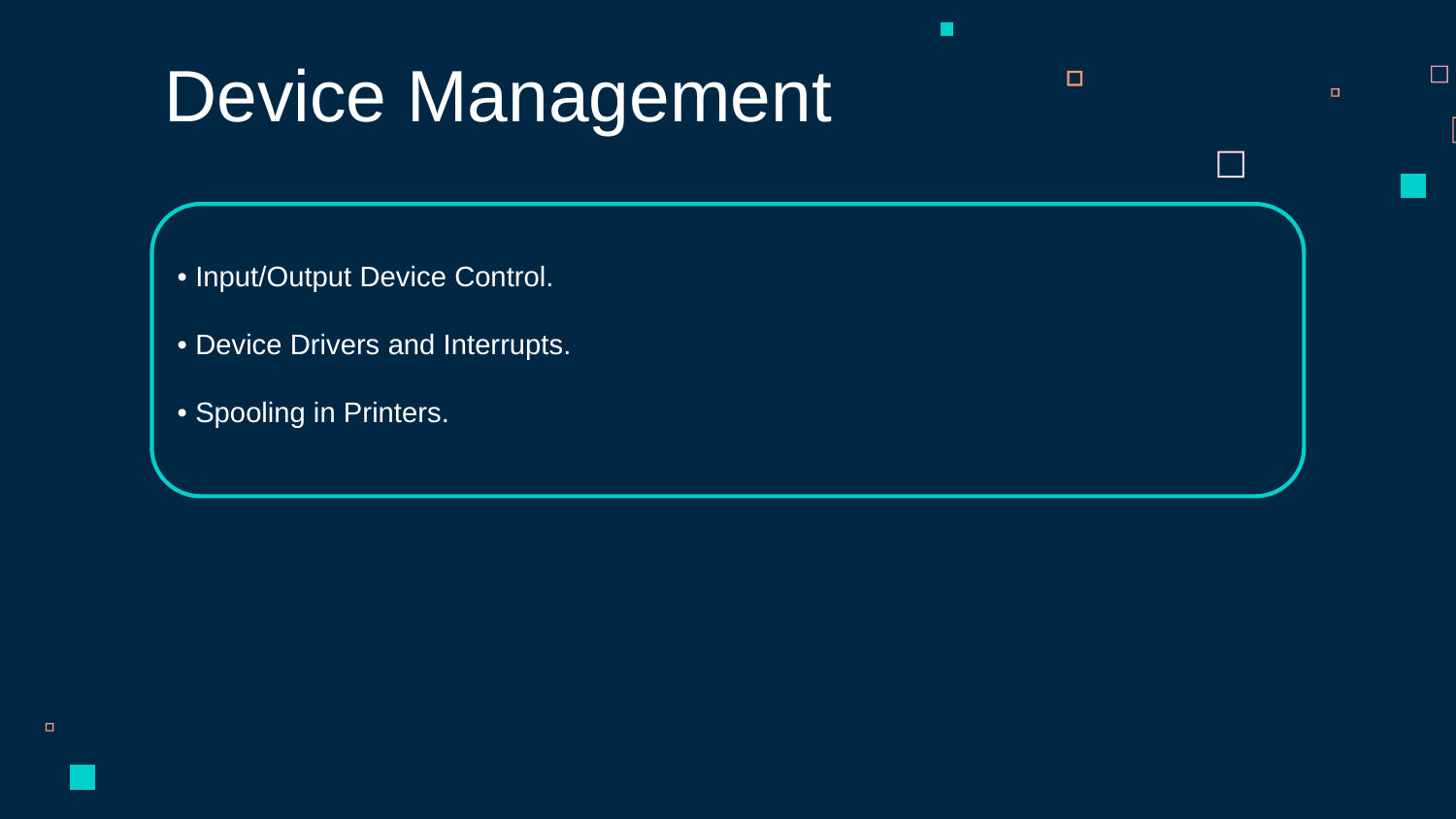

Device Management

• Input/Output Device Control.

• Device Drivers and Interrupts.

• Spooling in Printers.